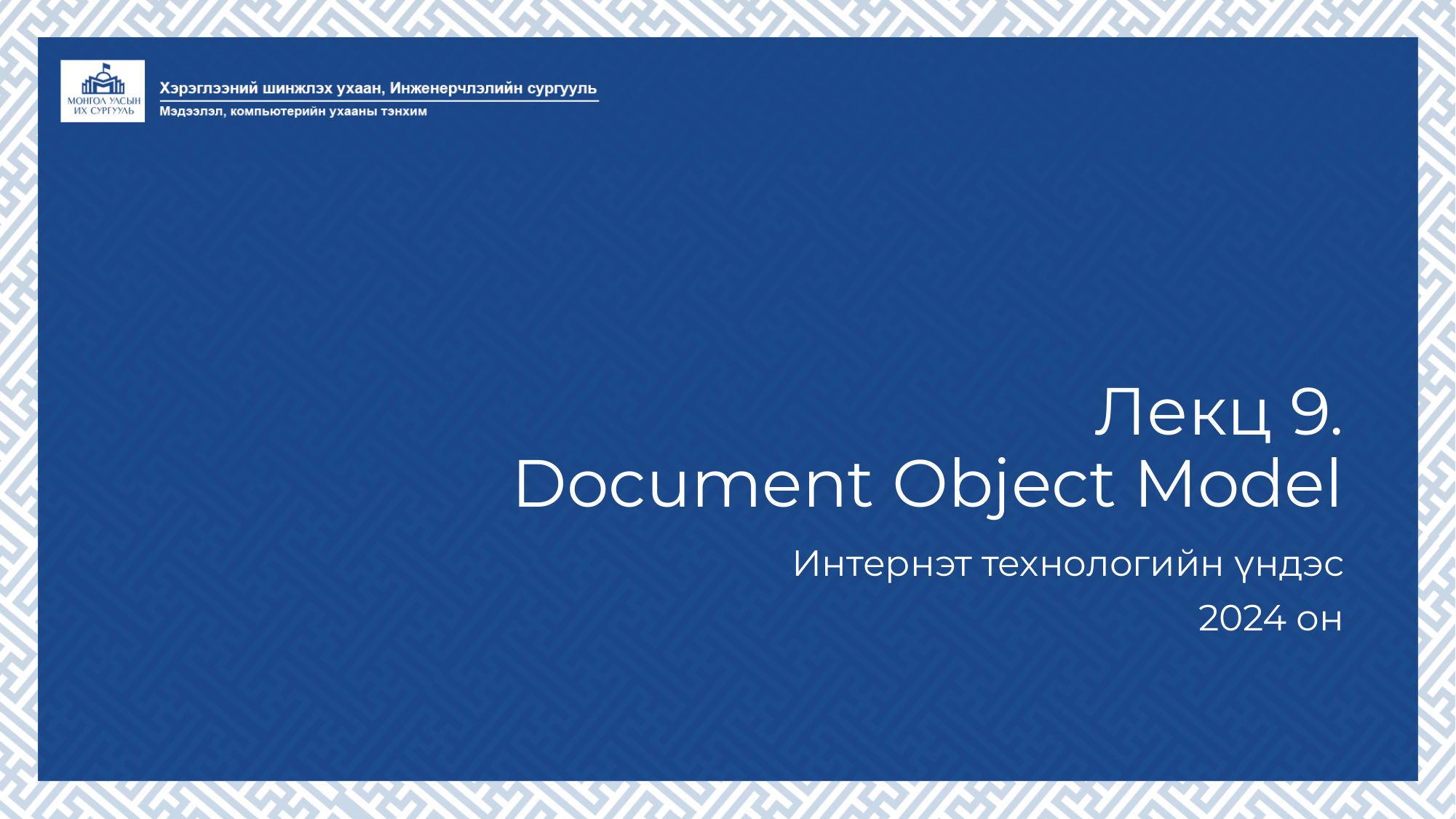

# Лекц 9. Document Object Model
Интернэт технологийн үндэс
2024 он